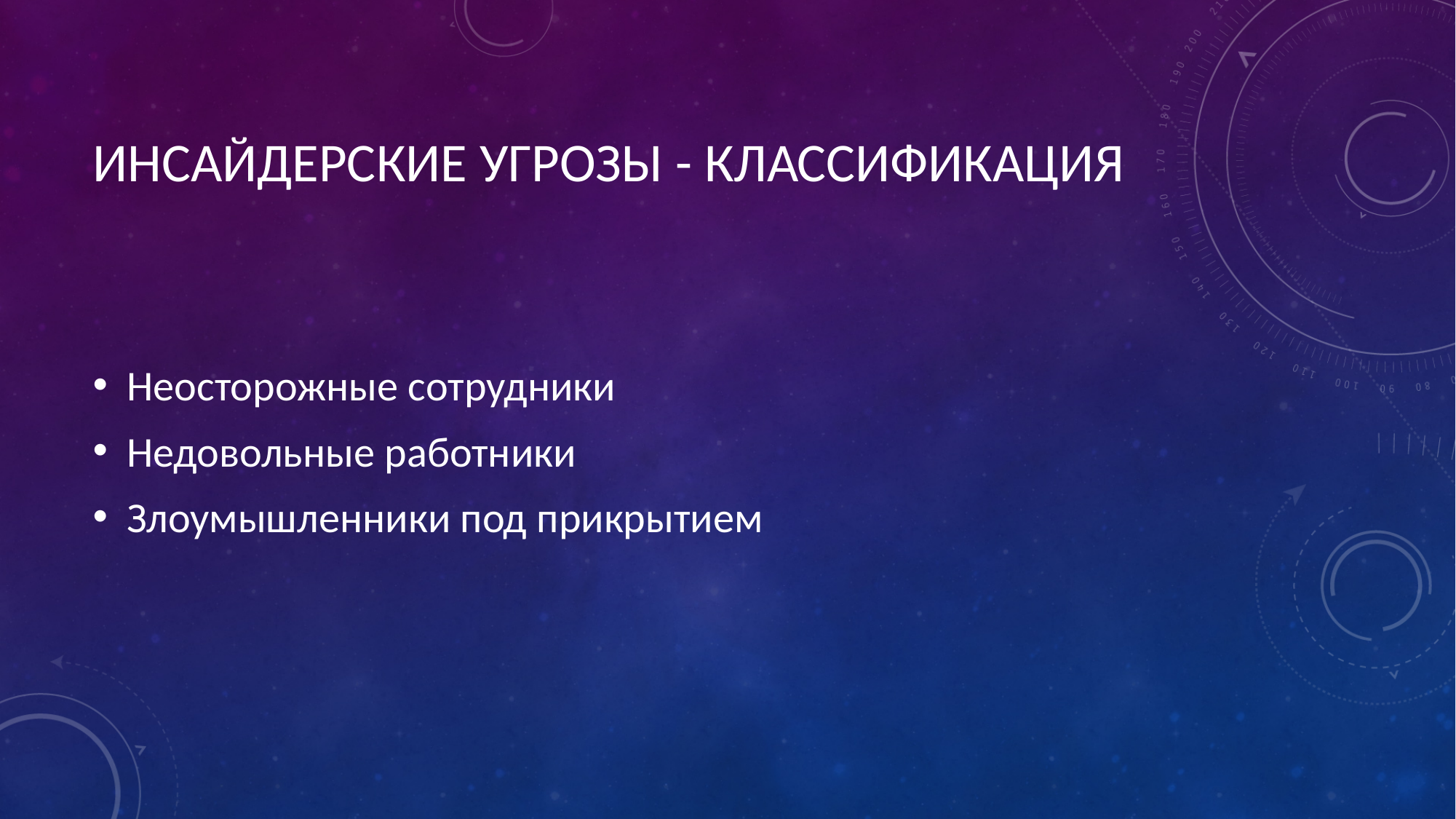

# Инсайдерские угрозы - классификация
Неосторожные сотрудники
Недовольные работники
Злоумышленники под прикрытием